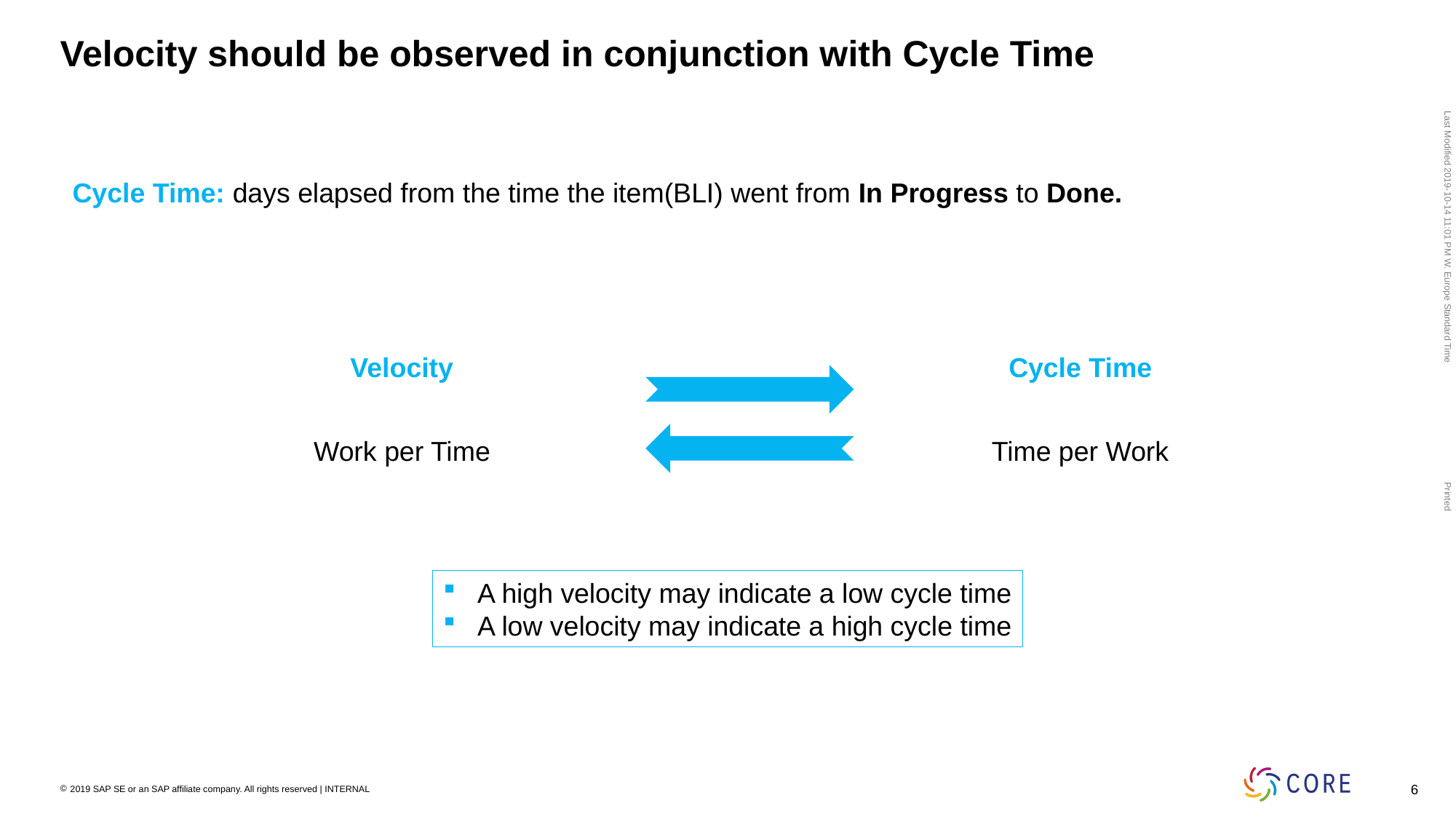

# Velocity should be observed in conjunction with Cycle Time
Cycle Time: days elapsed from the time the item(BLI) went from In Progress to Done.
Velocity
Cycle Time

Work per Time
Time per Work
A high velocity may indicate a low cycle time
A low velocity may indicate a high cycle time